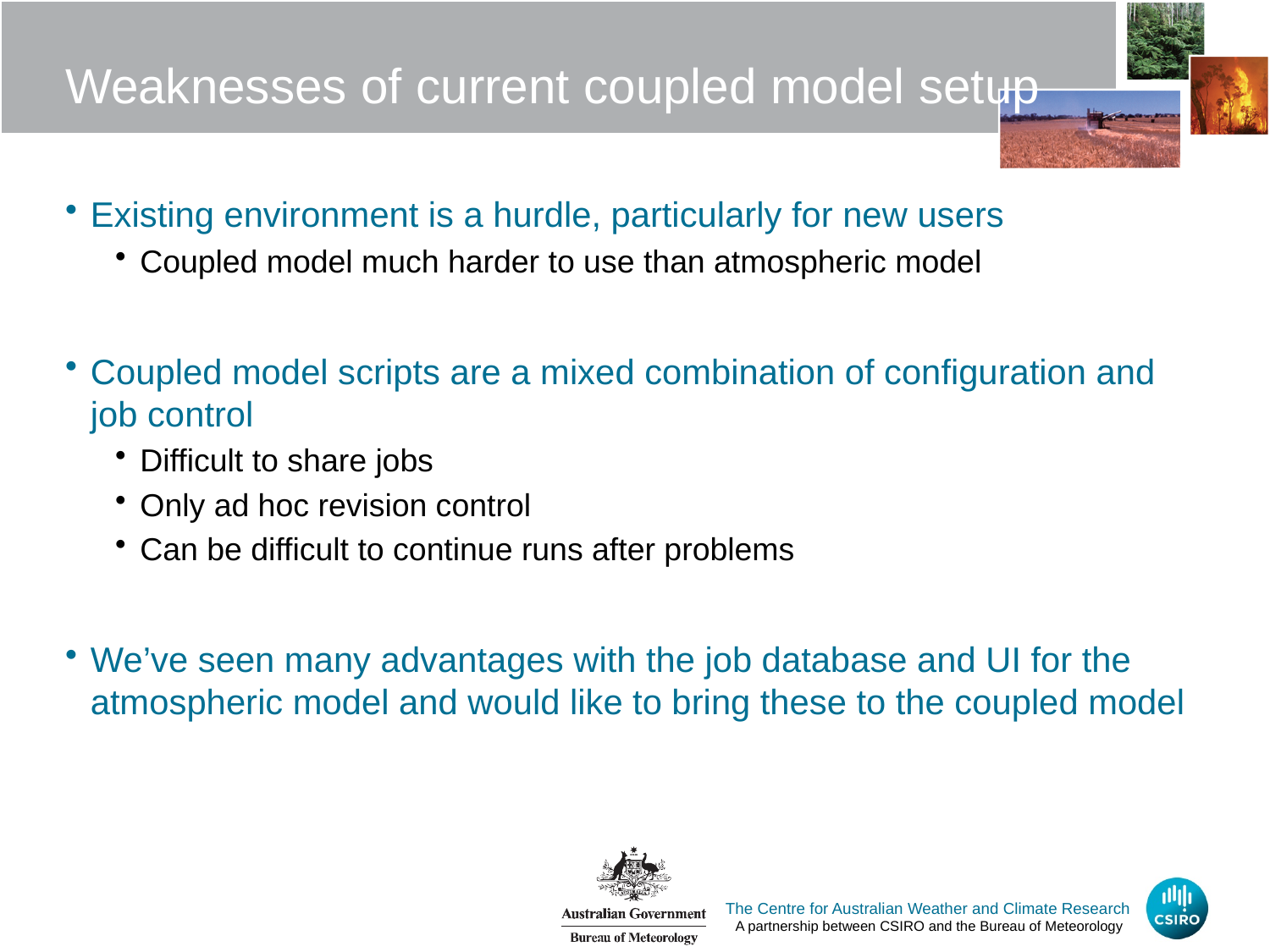

# Weaknesses of current coupled model setup
Existing environment is a hurdle, particularly for new users
Coupled model much harder to use than atmospheric model

Coupled model scripts are a mixed combination of configuration and job control
Difficult to share jobs
Only ad hoc revision control
Can be difficult to continue runs after problems

We’ve seen many advantages with the job database and UI for the atmospheric model and would like to bring these to the coupled model
The Centre for Australian Weather and Climate Research
A partnership between CSIRO and the Bureau of Meteorology